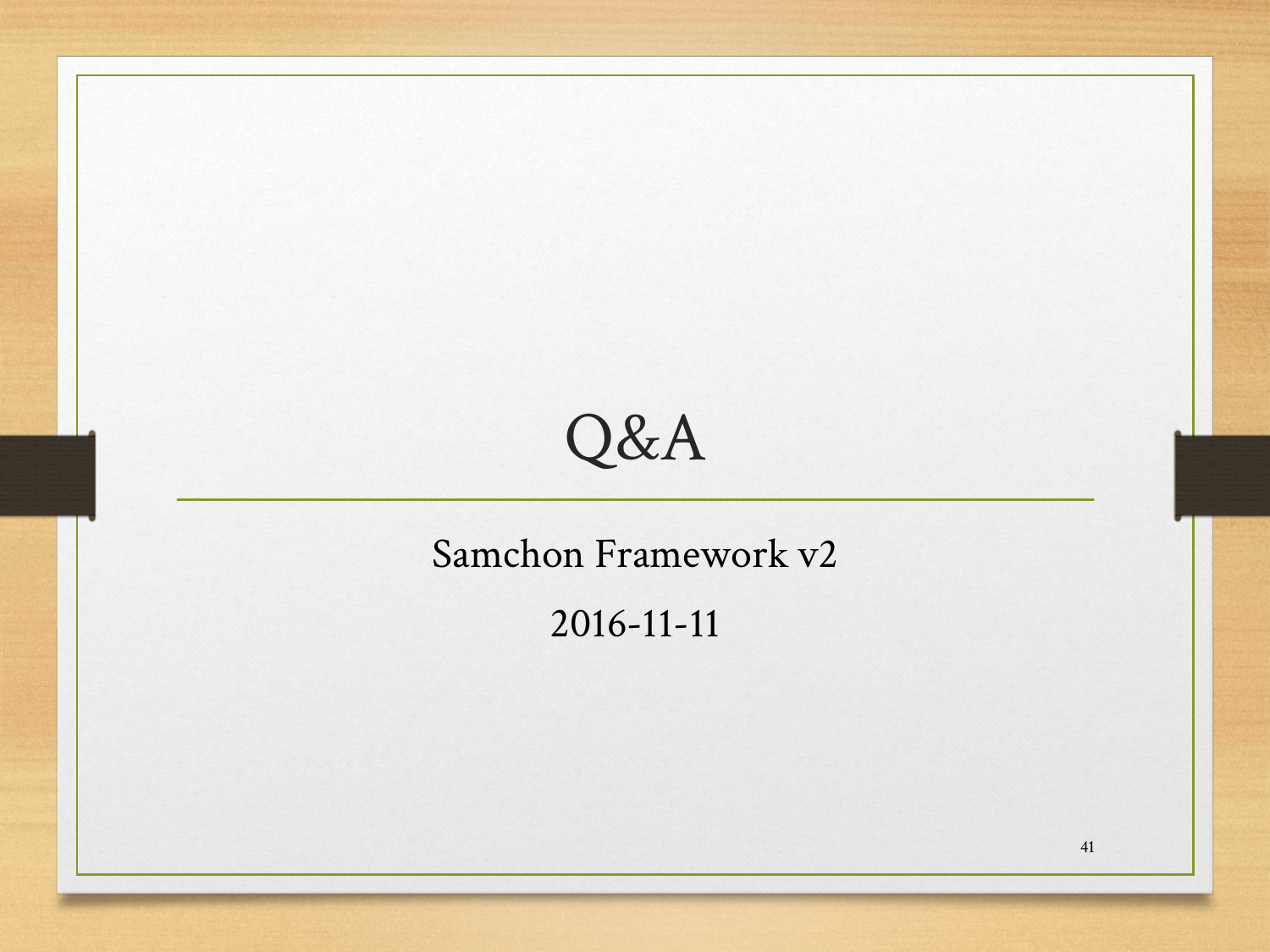

# Q&A
Samchon Framework v2
2016-11-11
41